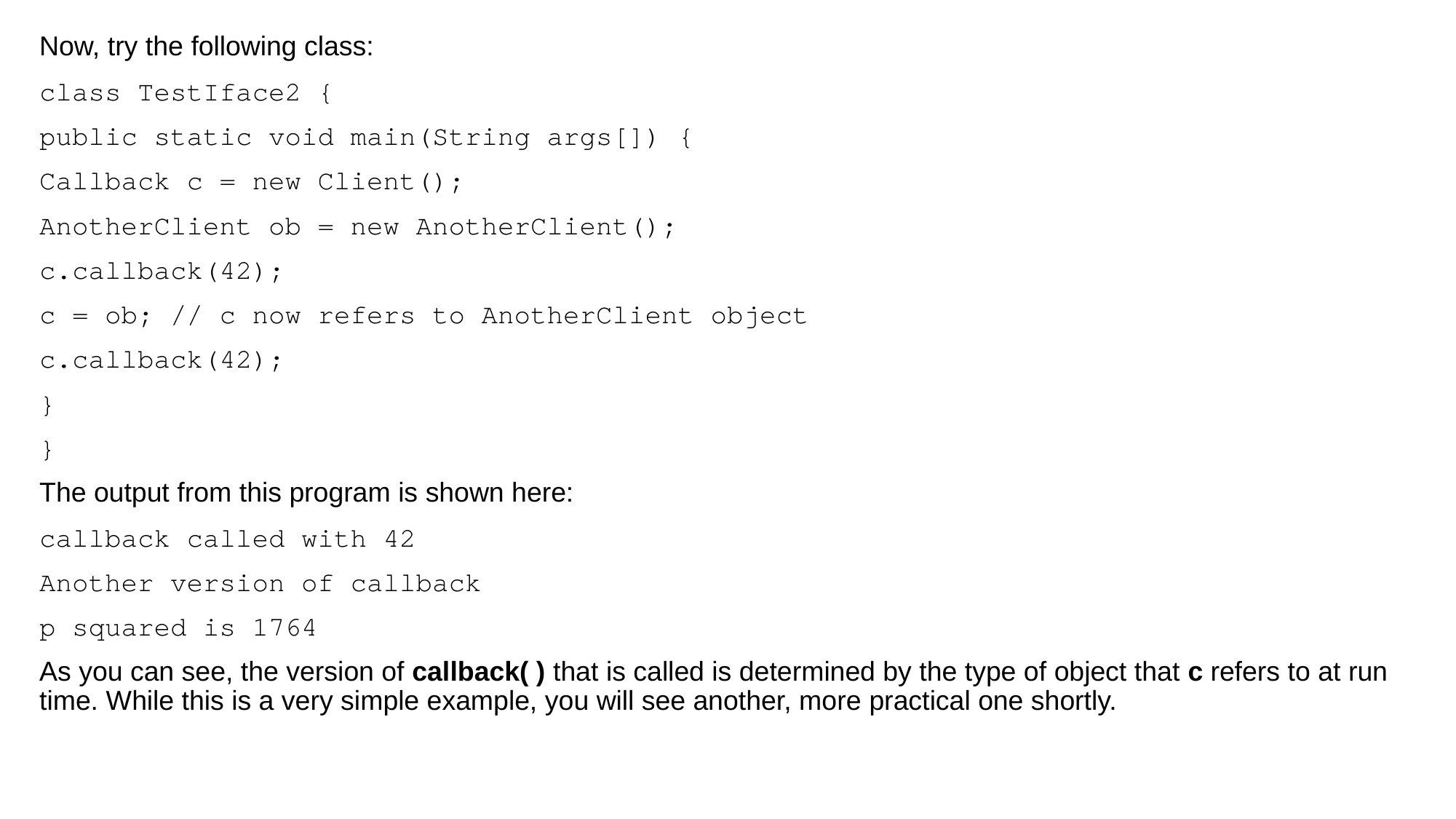

Now, try the following class:
class TestIface2 {
public static void main(String args[]) {
Callback c = new Client();
AnotherClient ob = new AnotherClient();
c.callback(42);
c = ob; // c now refers to AnotherClient object
c.callback(42);
}
}
The output from this program is shown here:
callback called with 42
Another version of callback
p squared is 1764
As you can see, the version of callback( ) that is called is determined by the type of object that c refers to at run time. While this is a very simple example, you will see another, more practical one shortly.